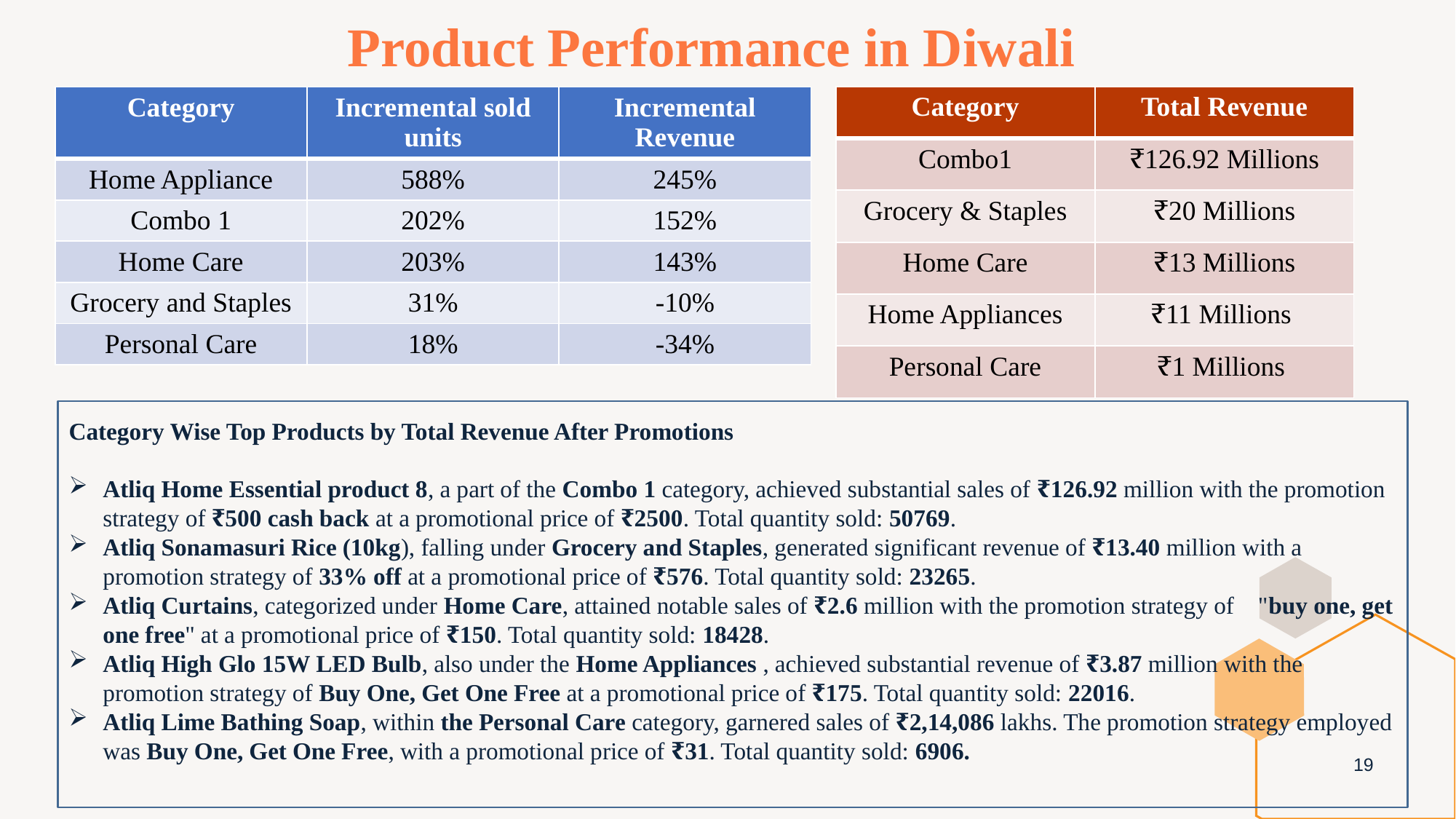

# Product Performance in Diwali
| Category | Total Revenue |
| --- | --- |
| Combo1 | ₹126.92 Millions |
| Grocery & Staples | ₹20 Millions |
| Home Care | ₹13 Millions |
| Home Appliances | ₹11 Millions |
| Personal Care | ₹1 Millions |
| Category | Incremental sold units | Incremental Revenue |
| --- | --- | --- |
| Home Appliance | 588% | 245% |
| Combo 1 | 202% | 152% |
| Home Care | 203% | 143% |
| Grocery and Staples | 31% | -10% |
| Personal Care | 18% | -34% |

Category Wise Top Products by Total Revenue After Promotions

Atliq Home Essential product 8, a part of the Combo 1 category, achieved substantial sales of ₹126.92 million with the promotion strategy of ₹500 cash back at a promotional price of ₹2500. Total quantity sold: 50769.
Atliq Sonamasuri Rice (10kg), falling under Grocery and Staples, generated significant revenue of ₹13.40 million with a promotion strategy of 33% off at a promotional price of ₹576. Total quantity sold: 23265.
Atliq Curtains, categorized under Home Care, attained notable sales of ₹2.6 million with the promotion strategy of    "buy one, get one free" at a promotional price of ₹150. Total quantity sold: 18428.
Atliq High Glo 15W LED Bulb, also under the Home Appliances , achieved substantial revenue of ₹3.87 million with the promotion strategy of Buy One, Get One Free at a promotional price of ₹175. Total quantity sold: 22016.
Atliq Lime Bathing Soap, within the Personal Care category, garnered sales of ₹2,14,086 lakhs. The promotion strategy employed was Buy One, Get One Free, with a promotional price of ₹31. Total quantity sold: 6906.

19